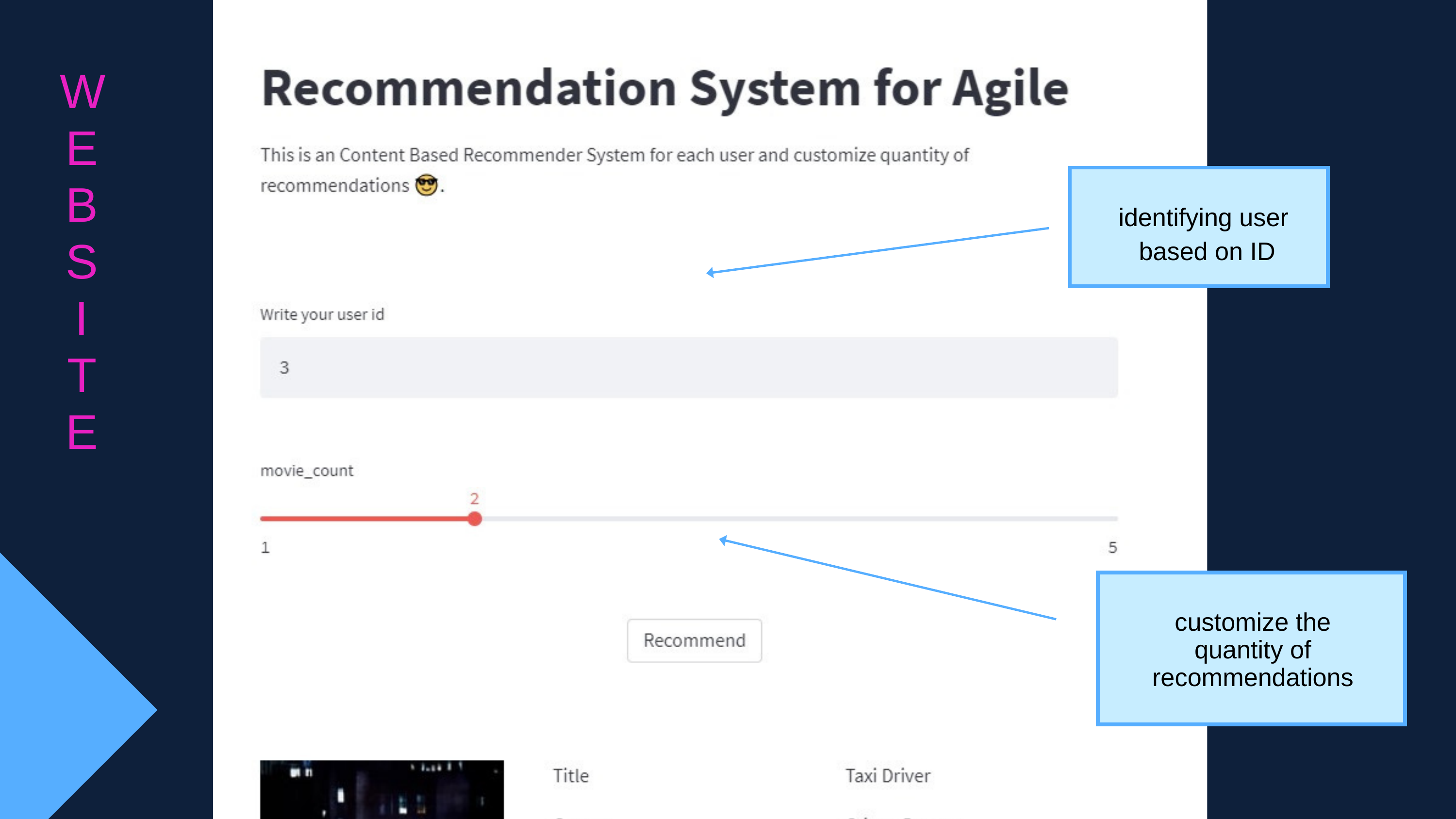

WEBSI TE

identifying user
based on ID

customize the quantity of recommendations